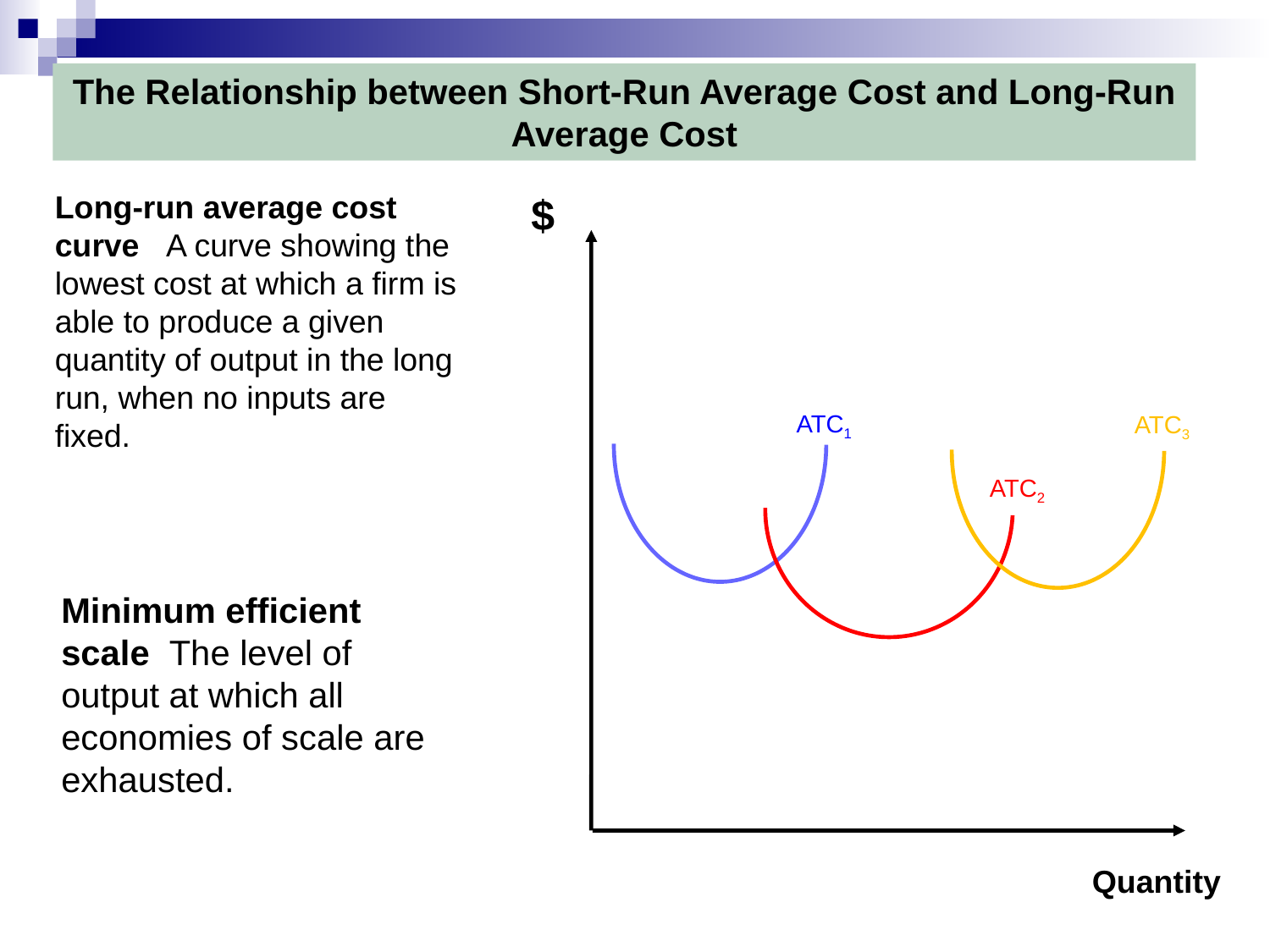

The Relationship between Short-Run Average Cost and Long-Run Average Cost
Long-run average cost curve   A curve showing the lowest cost at which a firm is able to produce a given quantity of output in the long run, when no inputs are fixed.
$

ATC1
ATC3
ATC2
Minimum efficient scale  The level of output at which all economies of scale are exhausted.

Quantity